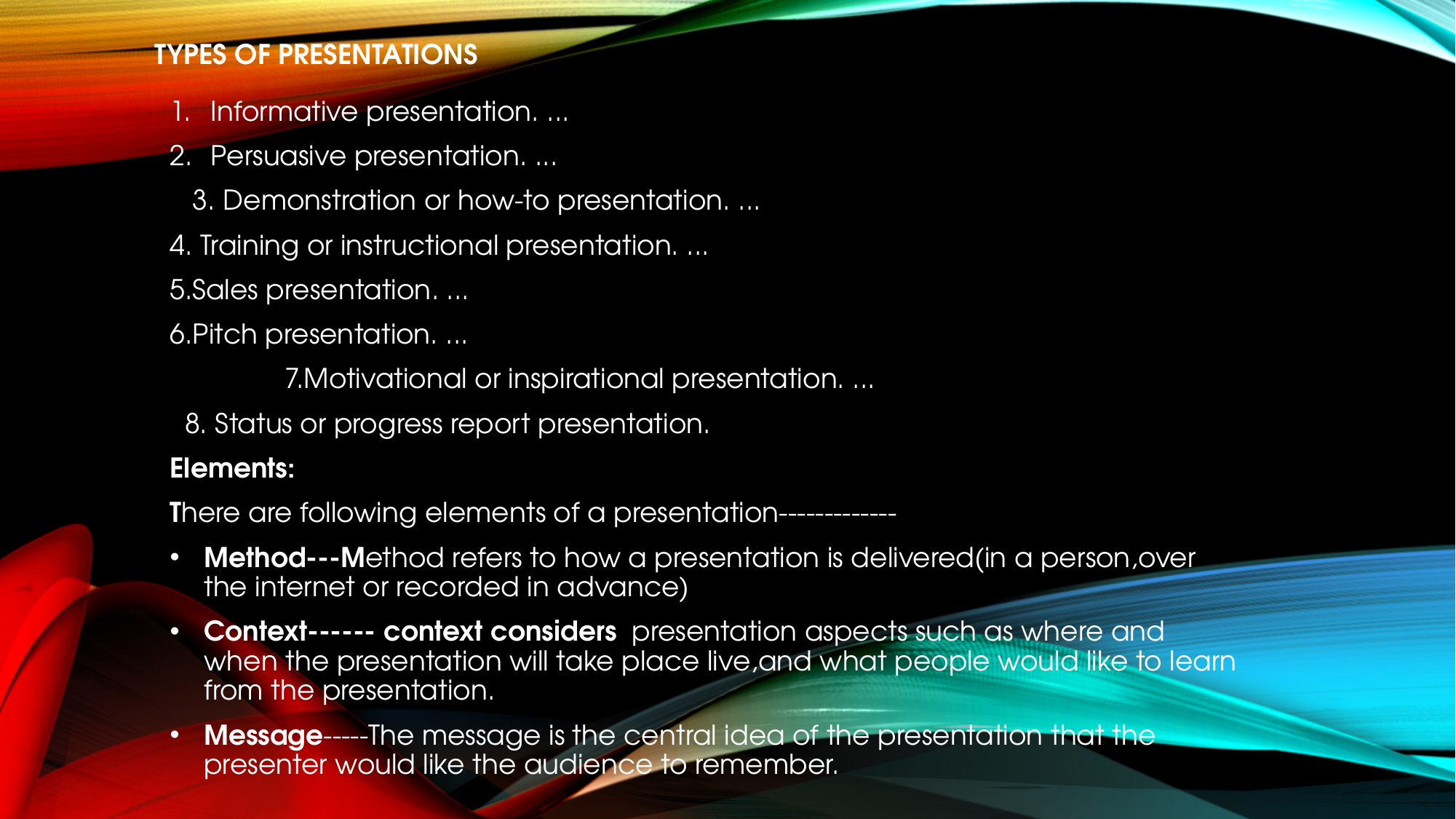

# Types of presentations
Informative presentation. ...
Persuasive presentation. ...
   3. Demonstration or how-to presentation. ...
4. Training or instructional presentation. ...
5.Sales presentation. ...
6.Pitch presentation. ...
               7.Motivational or inspirational presentation. ...
  8. Status or progress report presentation.
Elements:
There are following elements of a presentation-------------
Method---Method refers to how a presentation is delivered(in a person,over the internet or recorded in advance)
Context------ context considers  presentation aspects such as where and when the presentation will take place live,and what people would like to learn from the presentation.
Message-----The message is the central idea of the presentation that the presenter would like the audience to remember.